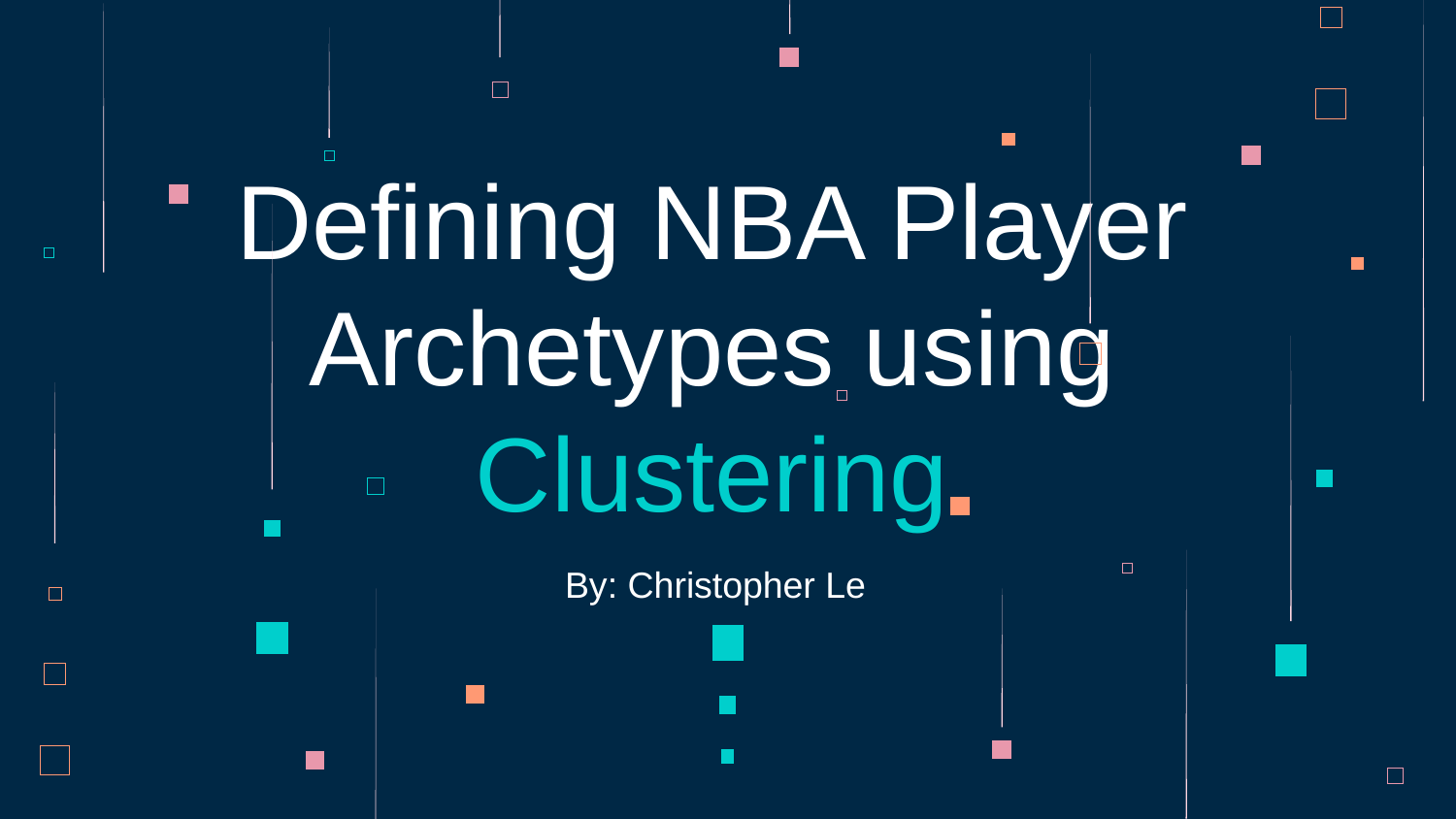

# Defining NBA Player Archetypes using Clustering

By: Christopher Le